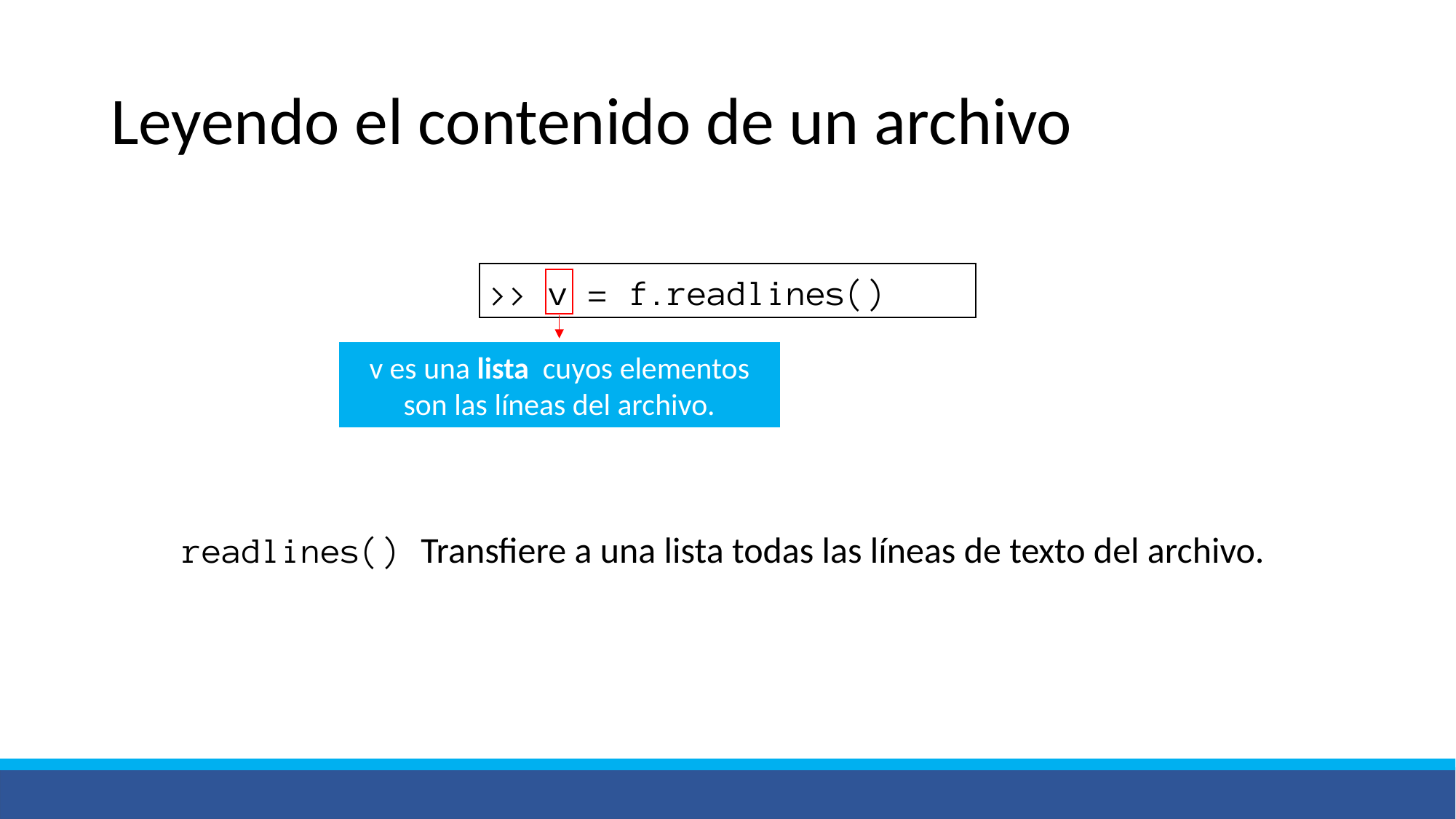

# Leyendo el contenido de un archivo
>> v = f.readlines()

v es una lista  cuyos elementos son las líneas del archivo.
readlines() Transfiere a una lista todas las líneas de texto del archivo.